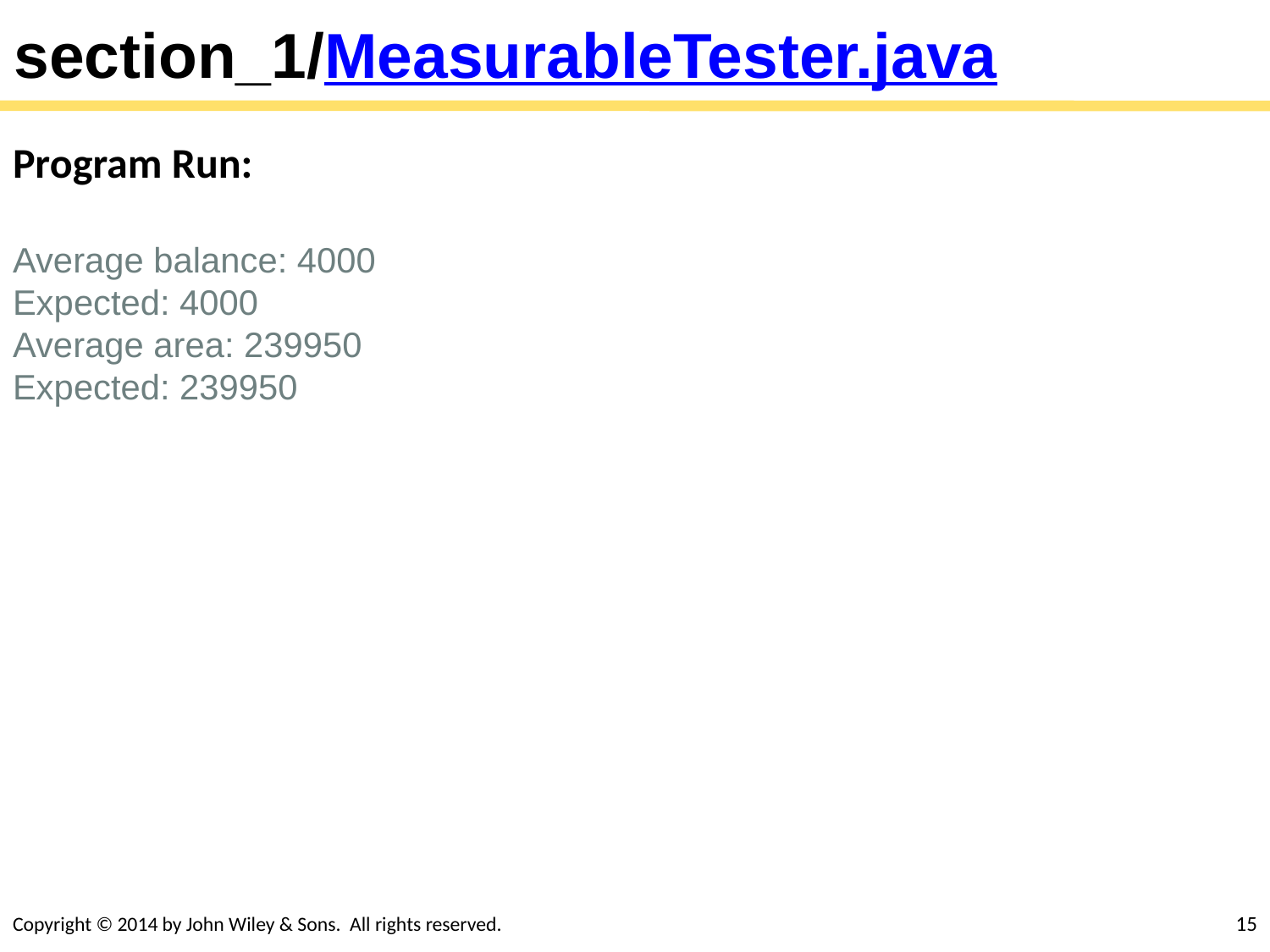

# section_1/MeasurableTester.java
Program Run:

Average balance: 4000
Expected: 4000
Average area: 239950
Expected: 239950